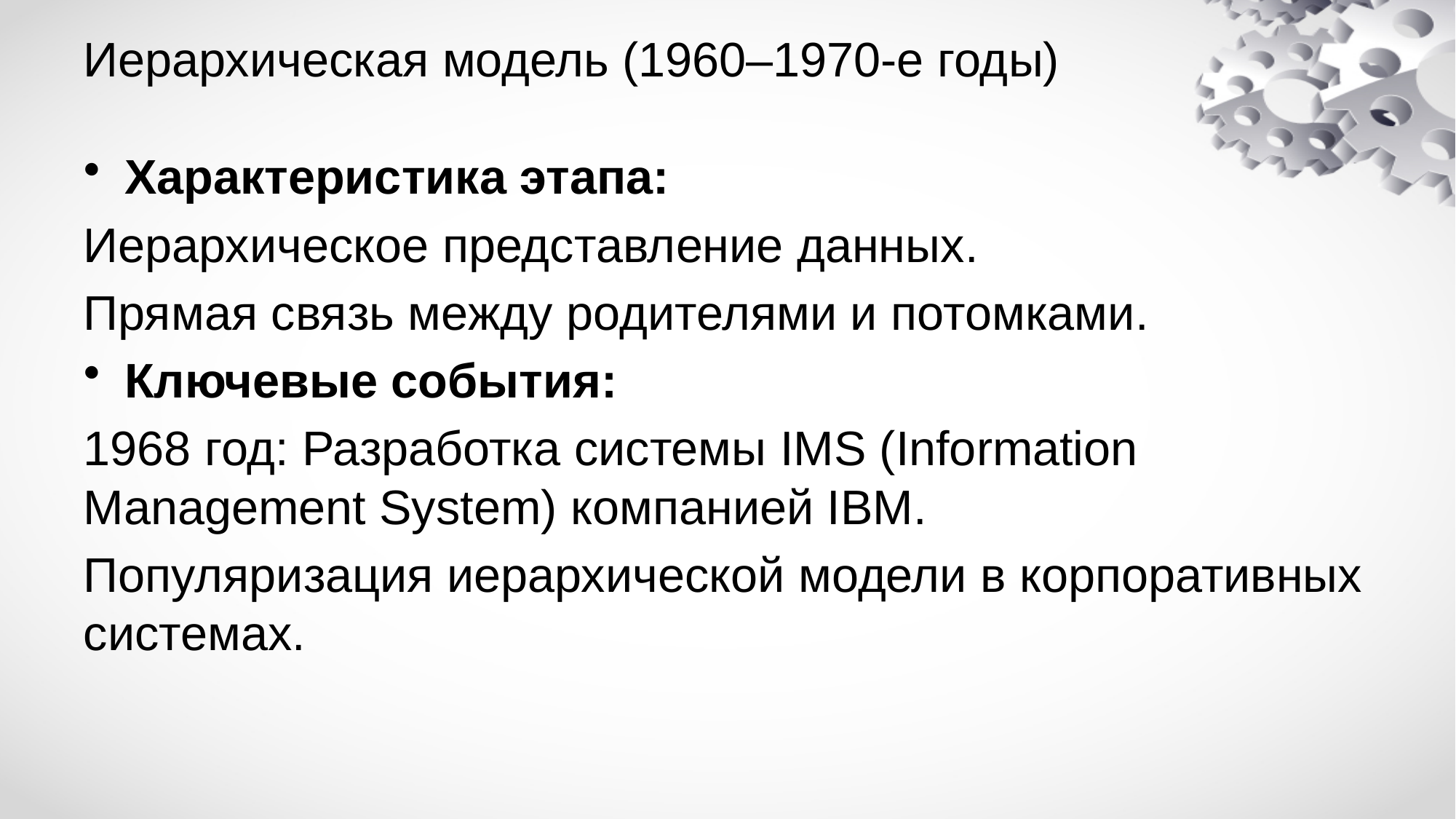

# Иерархическая модель (1960–1970-е годы)
Характеристика этапа:
Иерархическое представление данных.
Прямая связь между родителями и потомками.
Ключевые события:
1968 год: Разработка системы IMS (Information Management System) компанией IBM.
Популяризация иерархической модели в корпоративных системах.